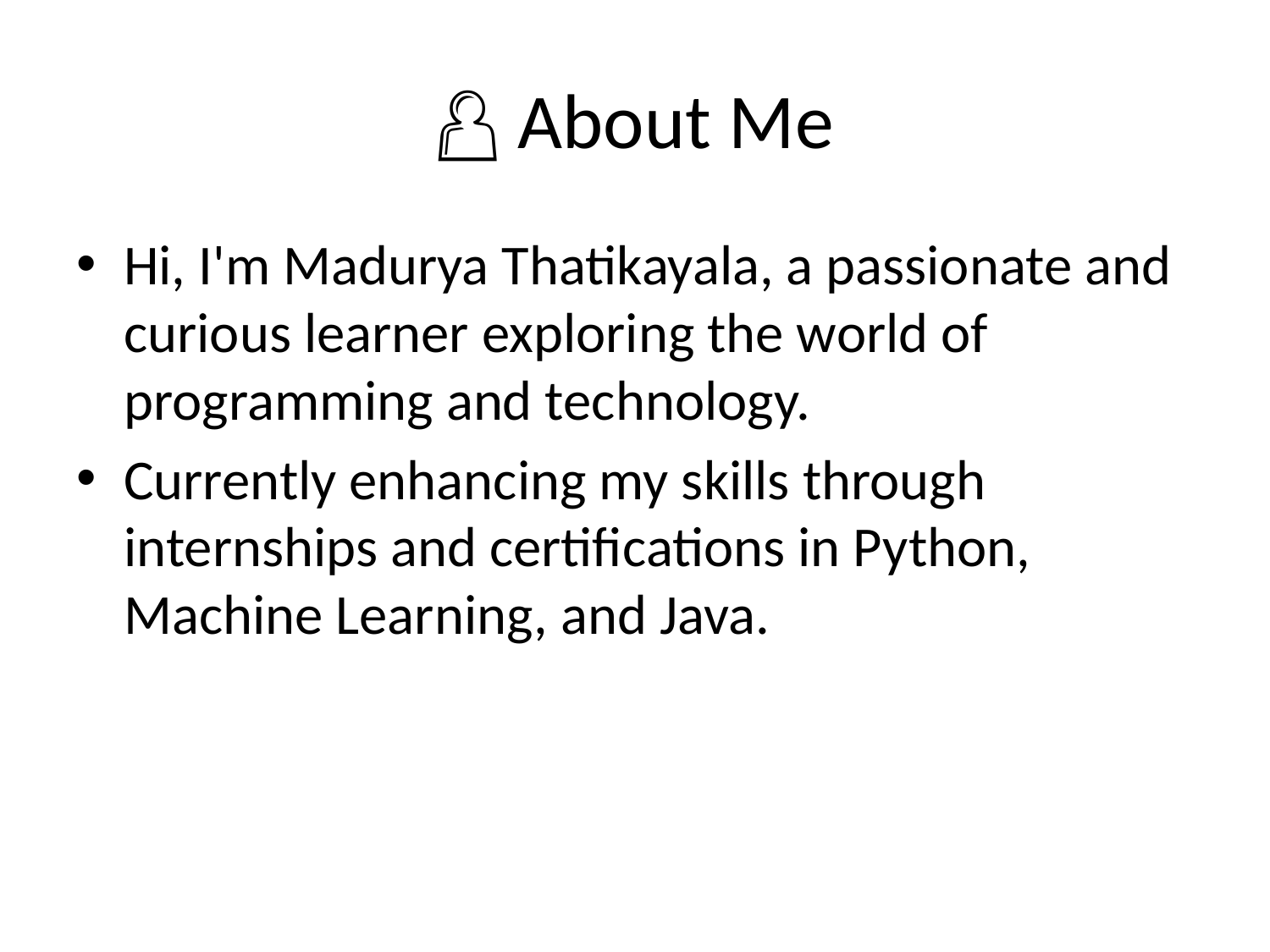

# 👤 About Me
Hi, I'm Madurya Thatikayala, a passionate and curious learner exploring the world of programming and technology.
Currently enhancing my skills through internships and certifications in Python, Machine Learning, and Java.